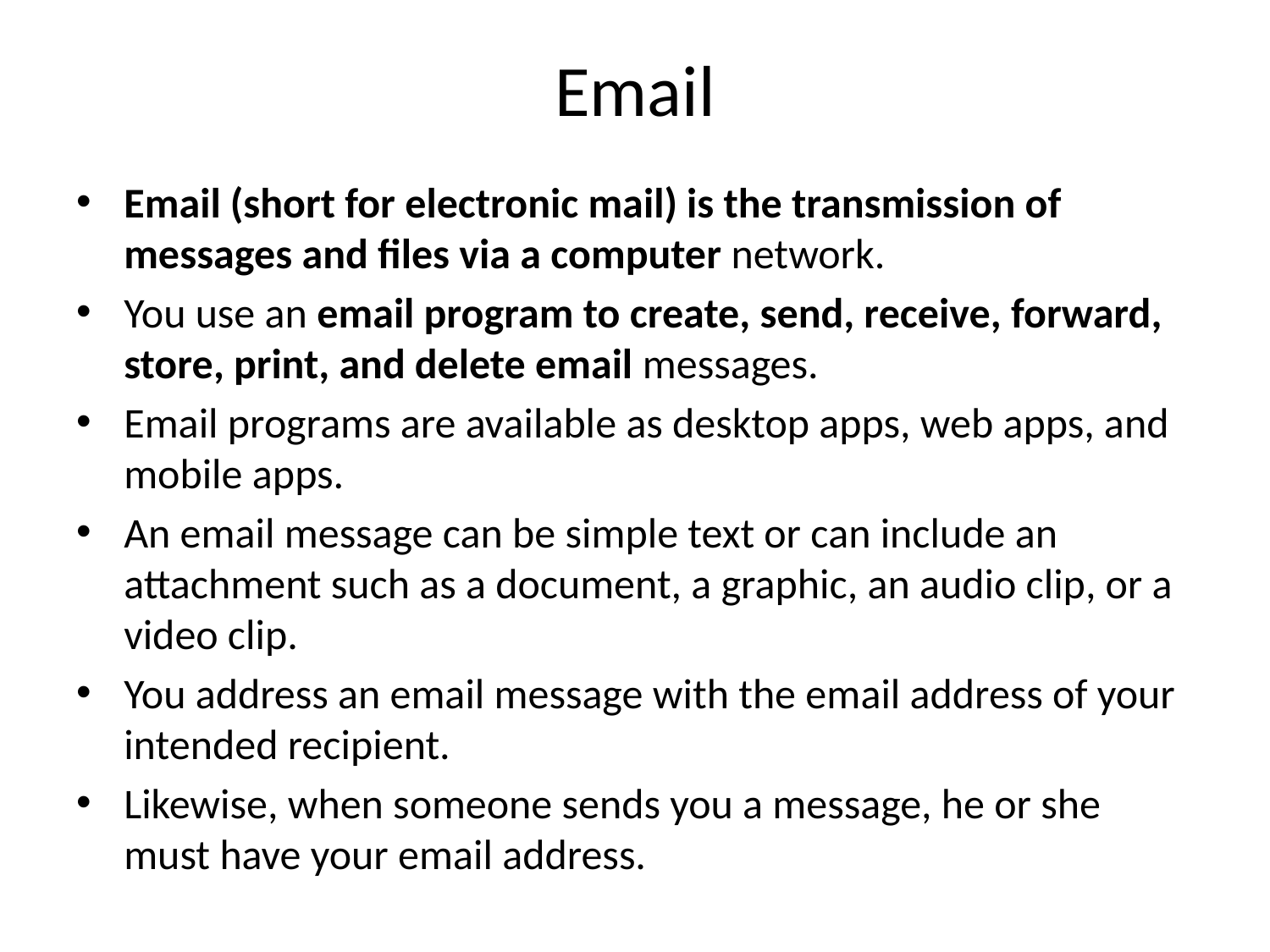

# Email
Email (short for electronic mail) is the transmission of messages and files via a computer network.
You use an email program to create, send, receive, forward, store, print, and delete email messages.
Email programs are available as desktop apps, web apps, and mobile apps.
An email message can be simple text or can include an attachment such as a document, a graphic, an audio clip, or a video clip.
You address an email message with the email address of your intended recipient.
Likewise, when someone sends you a message, he or she must have your email address.